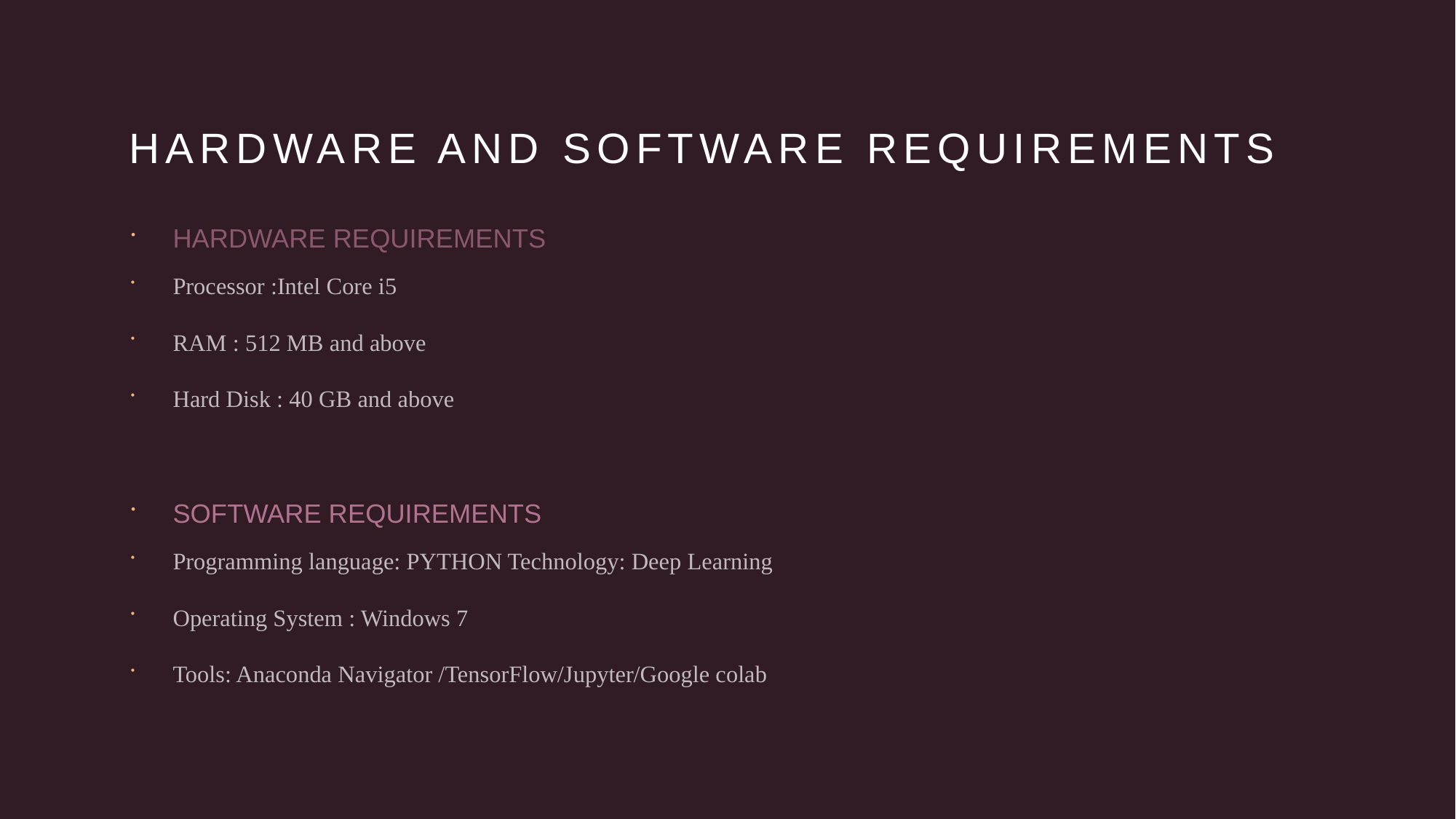

# HARDWARE AND SOFTWARE REQUIREMENTS
HARDWARE REQUIREMENTS
Processor :Intel Core i5
RAM : 512 MB and above
Hard Disk : 40 GB and above

SOFTWARE REQUIREMENTS
Programming language: PYTHON Technology: Deep Learning
Operating System : Windows 7
Tools: Anaconda Navigator /TensorFlow/Jupyter/Google colab